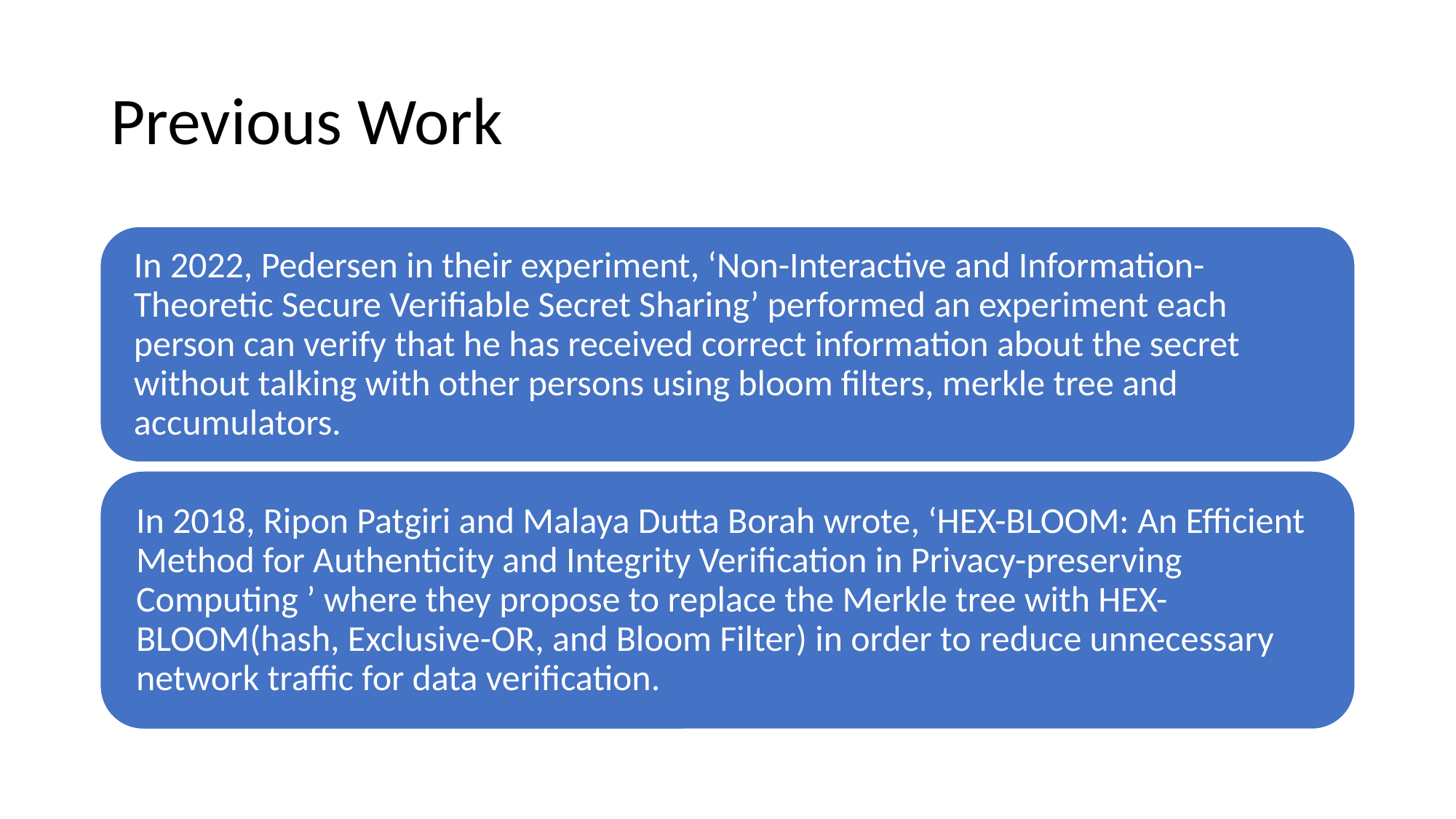

# Previous Work
In 2022, Pedersen in their experiment, ‘Non-Interactive and Information-Theoretic Secure Verifiable Secret Sharing’ performed an experiment each person can verify that he has received correct information about the secret without talking with other persons using bloom filters, merkle tree and accumulators.
In 2018, Ripon Patgiri and Malaya Dutta Borah wrote, ‘HEX-BLOOM: An Efficient Method for Authenticity and Integrity Verification in Privacy-preserving Computing ’ where they propose to replace the Merkle tree with HEX- BLOOM(hash, Exclusive-OR, and Bloom Filter) in order to reduce unnecessary network traffic for data verification.